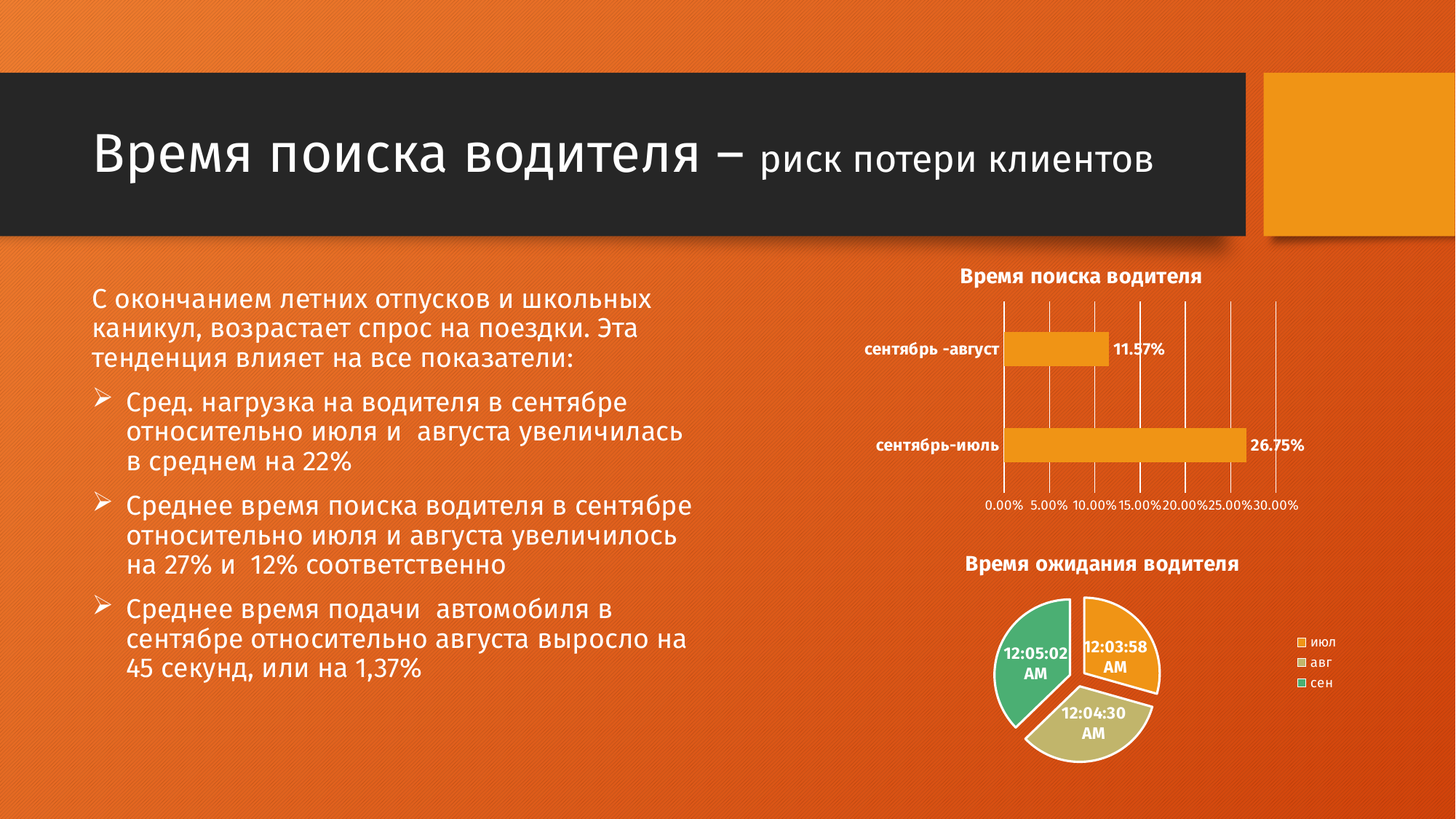

# Время поиска водителя – риск потери клиентов

### Chart:

| Category | Время поиска водителя |
|---|---|
| сентябрь-июль | 0.26746293068461724 |
| сентябрь -август | 0.11572687890403645 |
С окончанием летних отпусков и школьных каникул, возрастает спрос на поездки. Эта тенденция влияет на все показатели:
Сред. нагрузка на водителя в сентябре относительно июля и  августа увеличилась в среднем на 22%
Среднее время поиска водителя в сентябре относительно июля и августа увеличилось на 27% и  12% соответственно
Среднее время подачи  автомобиля в сентябре относительно августа выросло на 45 секунд, или на 1,37%

### Chart: Время ожидания водителя

| Category | Итог |
|---|---|
| июл | 0.0027584808688622094 |
| авг | 0.0031336273351412727 |
| сен | 0.0034962722462855453 |